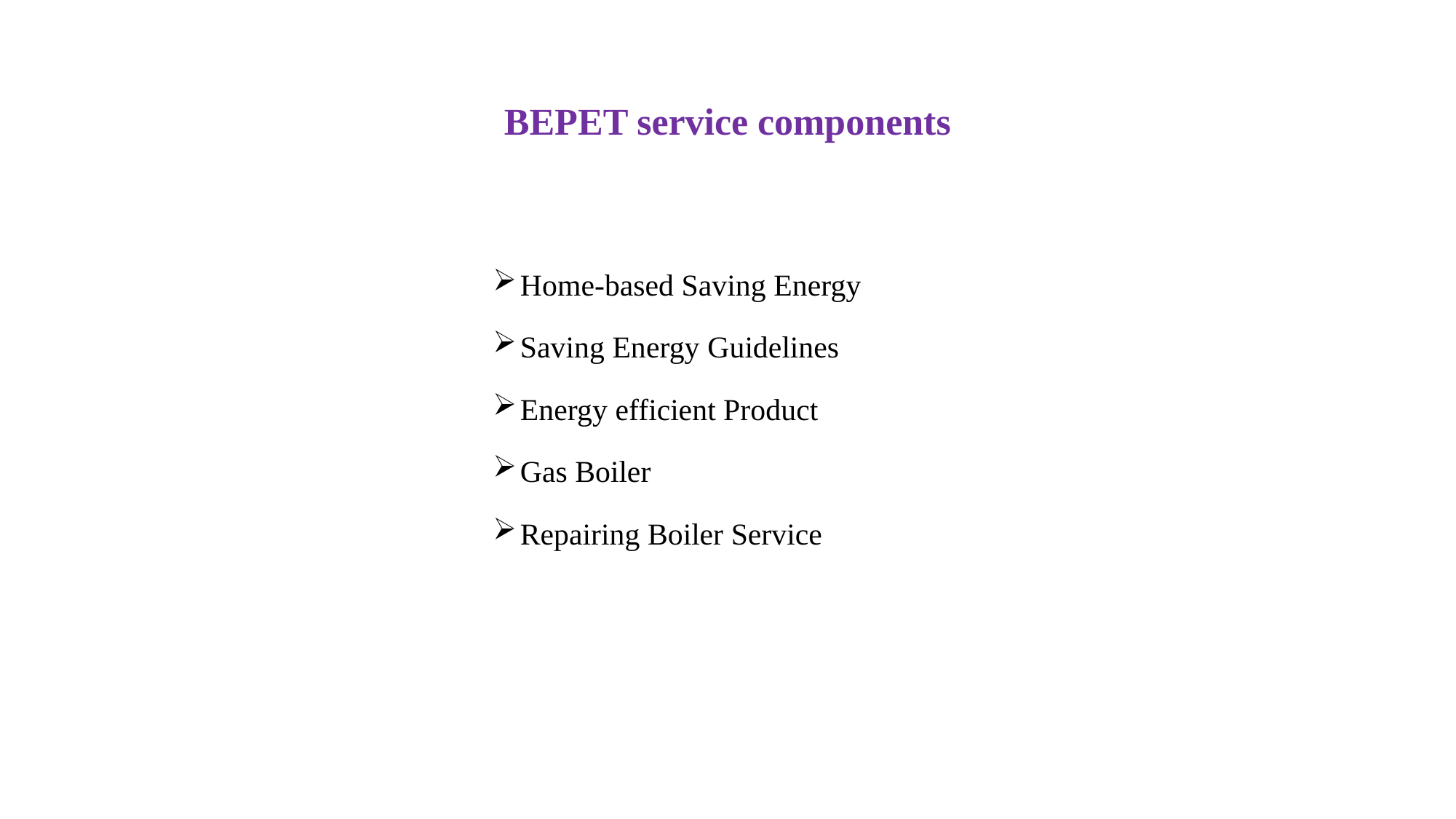

# BEPET service components
Home-based Saving Energy
Saving Energy Guidelines
Energy efficient Product
Gas Boiler
Repairing Boiler Service